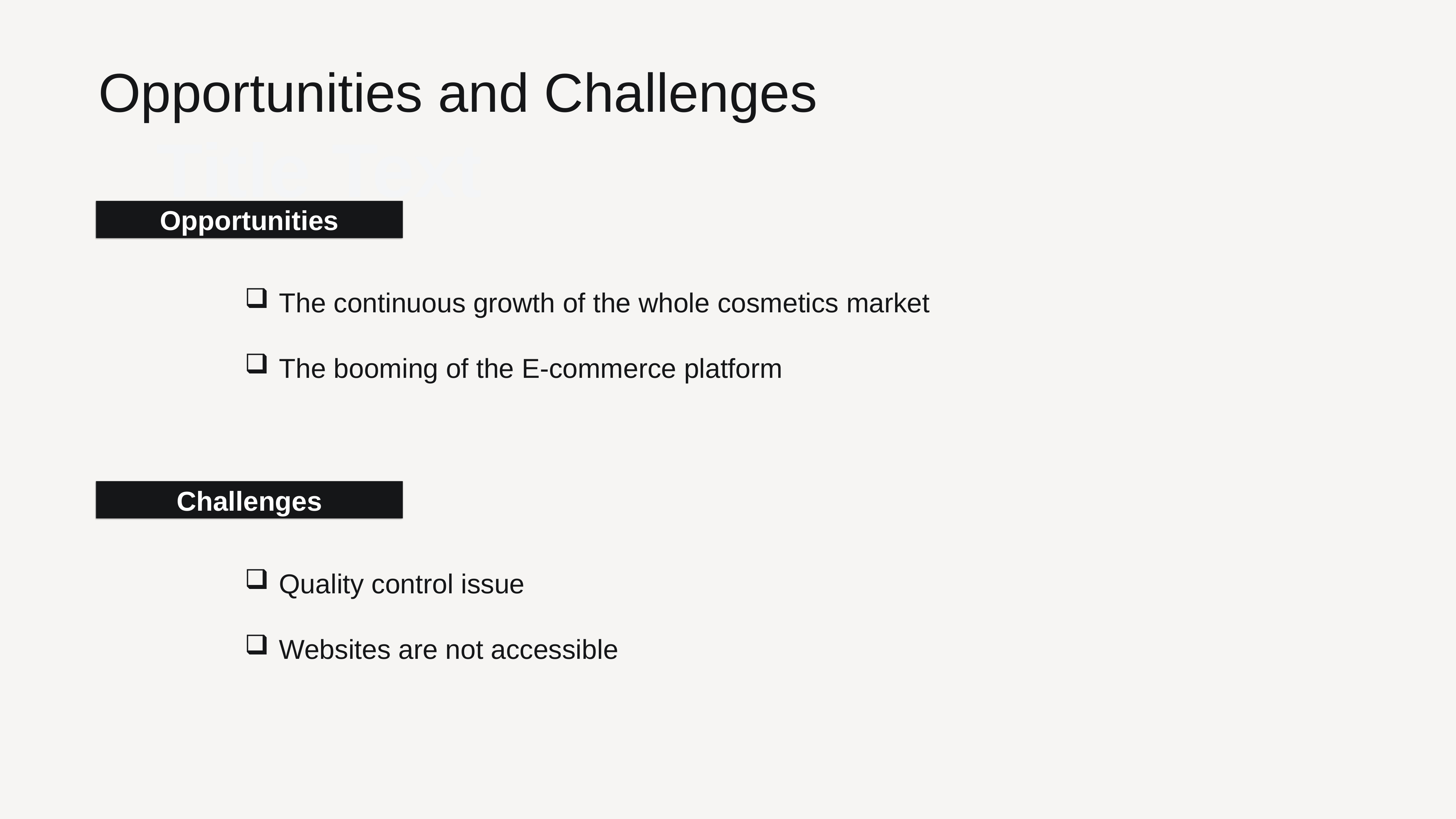

Opportunities and Challenges
Opportunities
The continuous growth of the whole cosmetics market​
The booming of the E-commerce platform​
Challenges
Quality control issue​
Websites are not accessible